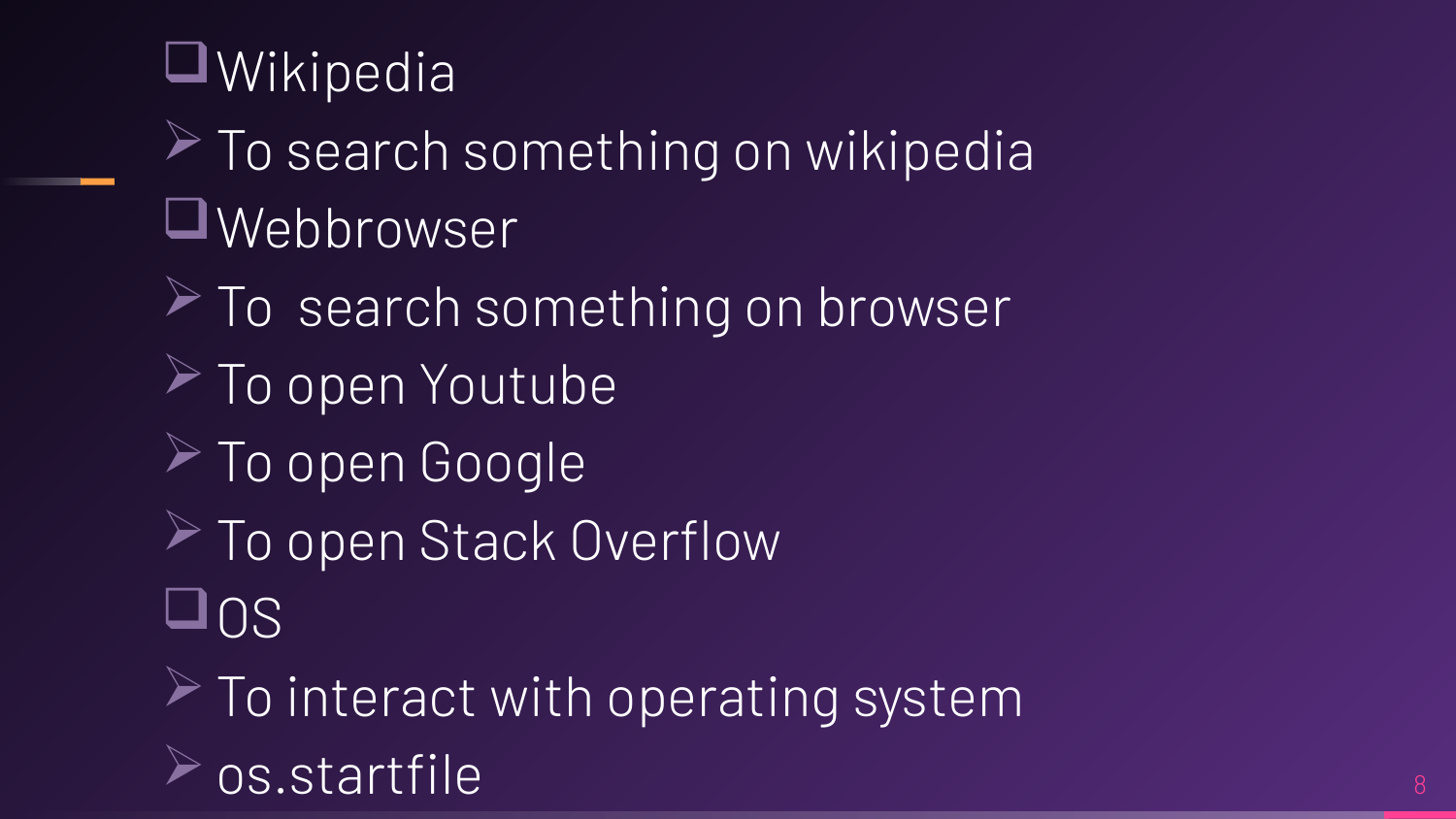

Wikipedia
To search something on wikipedia
Webbrowser
To  search something on browser
To open Youtube
To open Google
To open Stack Overflow
OS
To interact with operating system
os.startfile

8